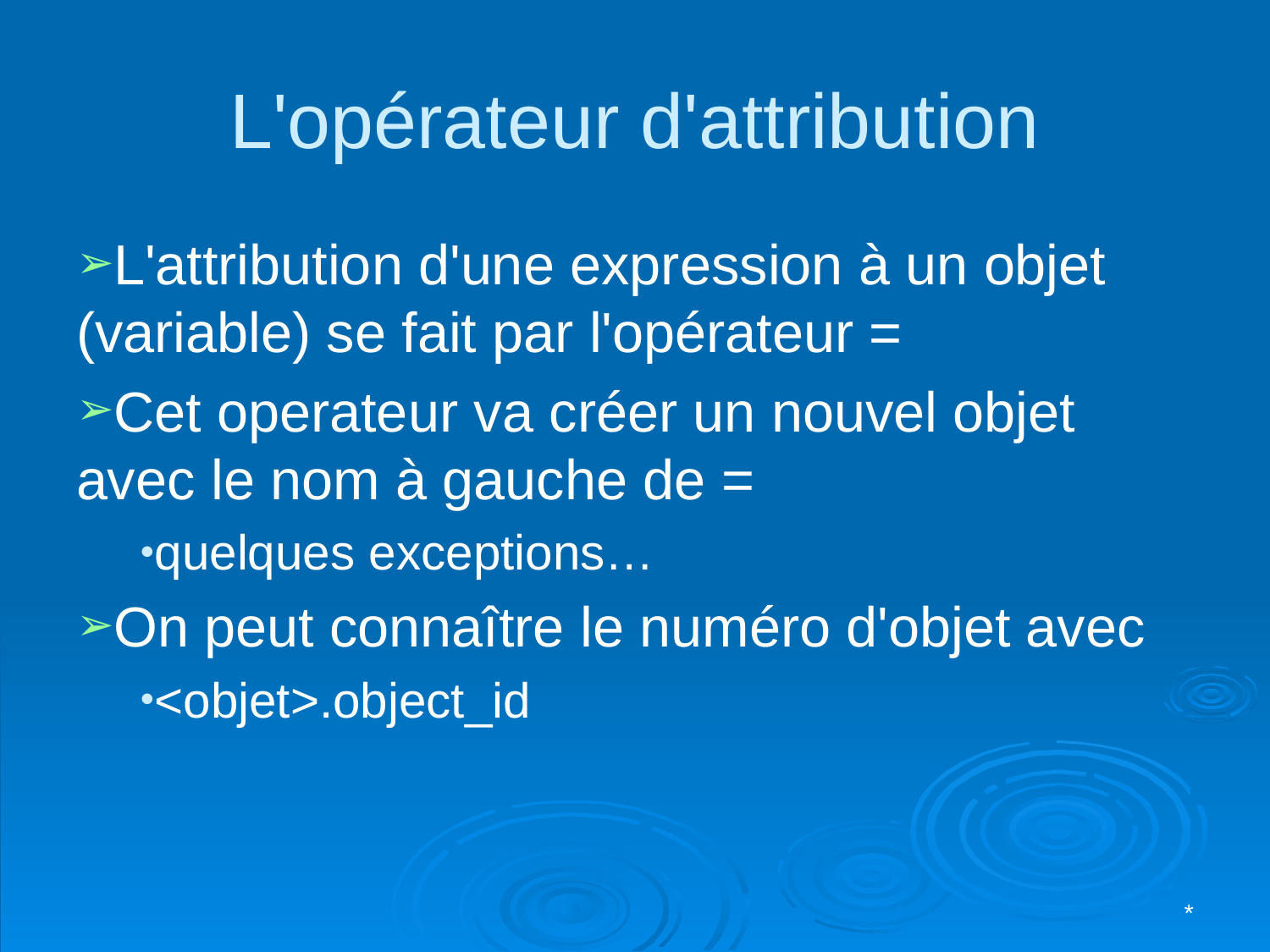

# L'opérateur d'attribution
L'attribution d'une expression à un objet (variable) se fait par l'opérateur =
Cet operateur va créer un nouvel objet avec le nom à gauche de =
quelques exceptions…
On peut connaître le numéro d'objet avec
<objet>.object_id
*